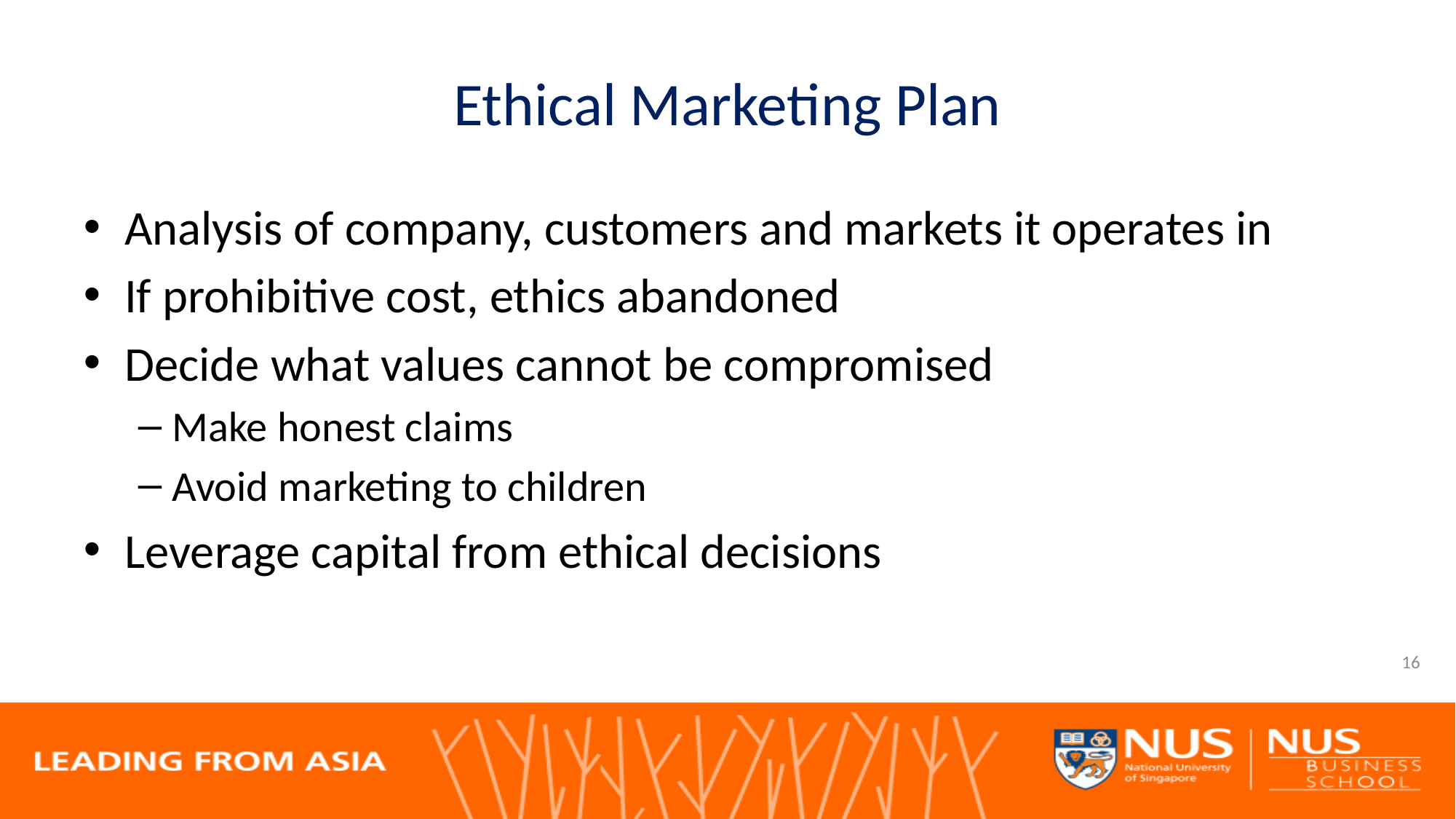

# Ethical Marketing Plan
Analysis of company, customers and markets it operates in
If prohibitive cost, ethics abandoned
Decide what values cannot be compromised
Make honest claims
Avoid marketing to children
Leverage capital from ethical decisions
16